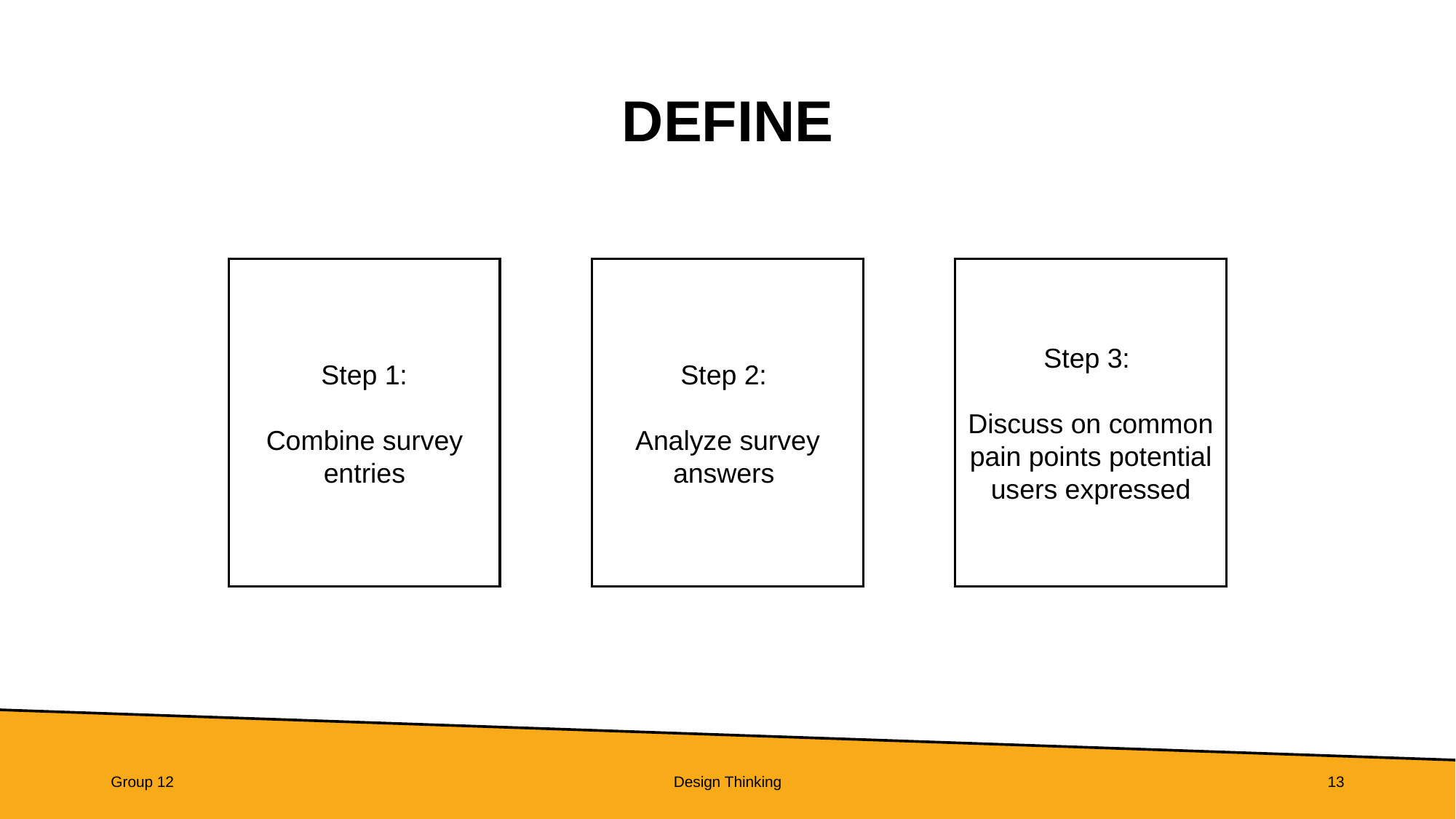

# DEFINE
Step 1:

Combine survey entries
Step 2:

Analyze survey answers
Step 3:

Discuss on common pain points potential users expressed
Group 12
Design Thinking
13